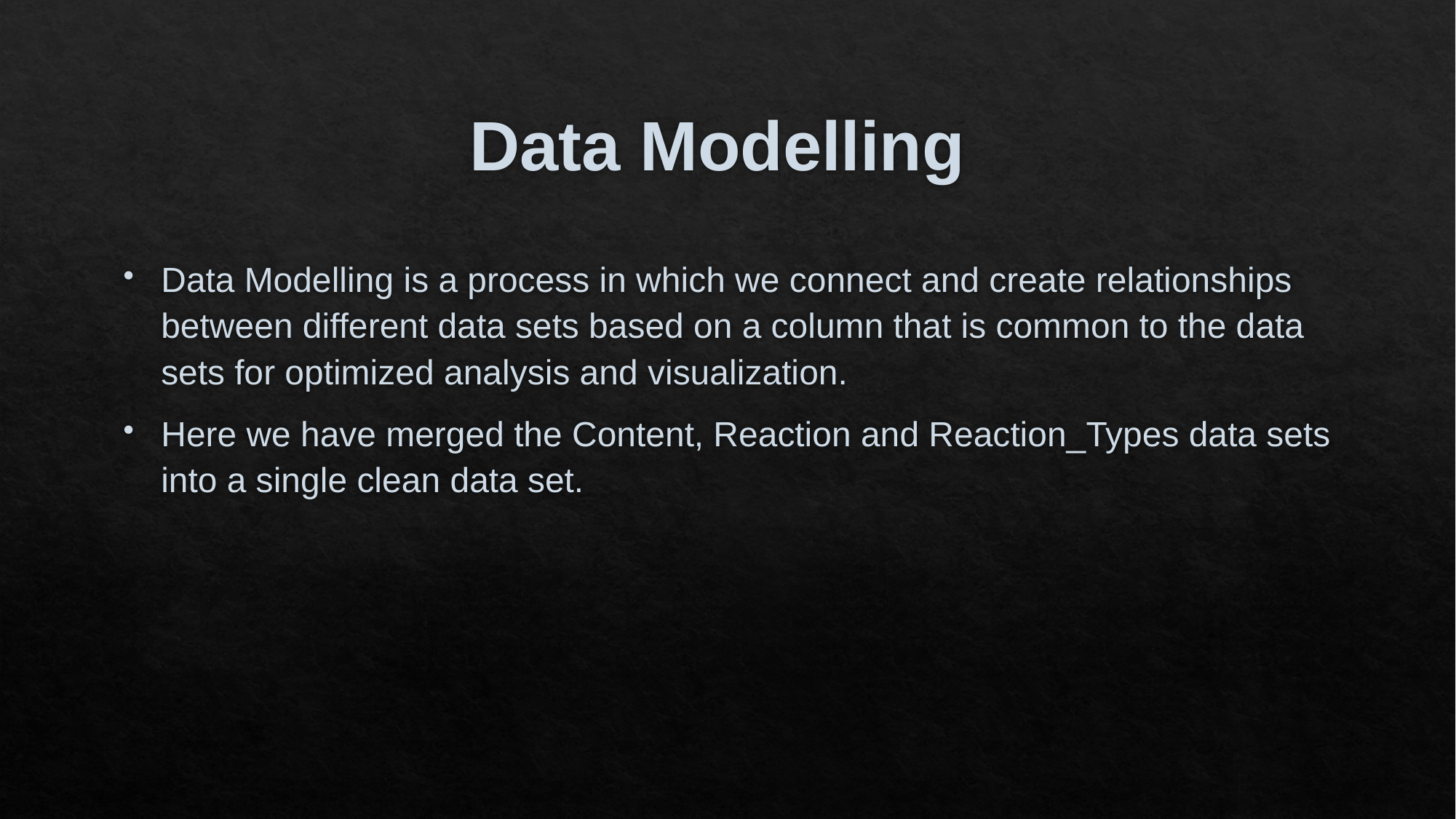

# Data Modelling
Data Modelling is a process in which we connect and create relationships between different data sets based on a column that is common to the data sets for optimized analysis and visualization.
Here we have merged the Content, Reaction and Reaction_Types data sets into a single clean data set.